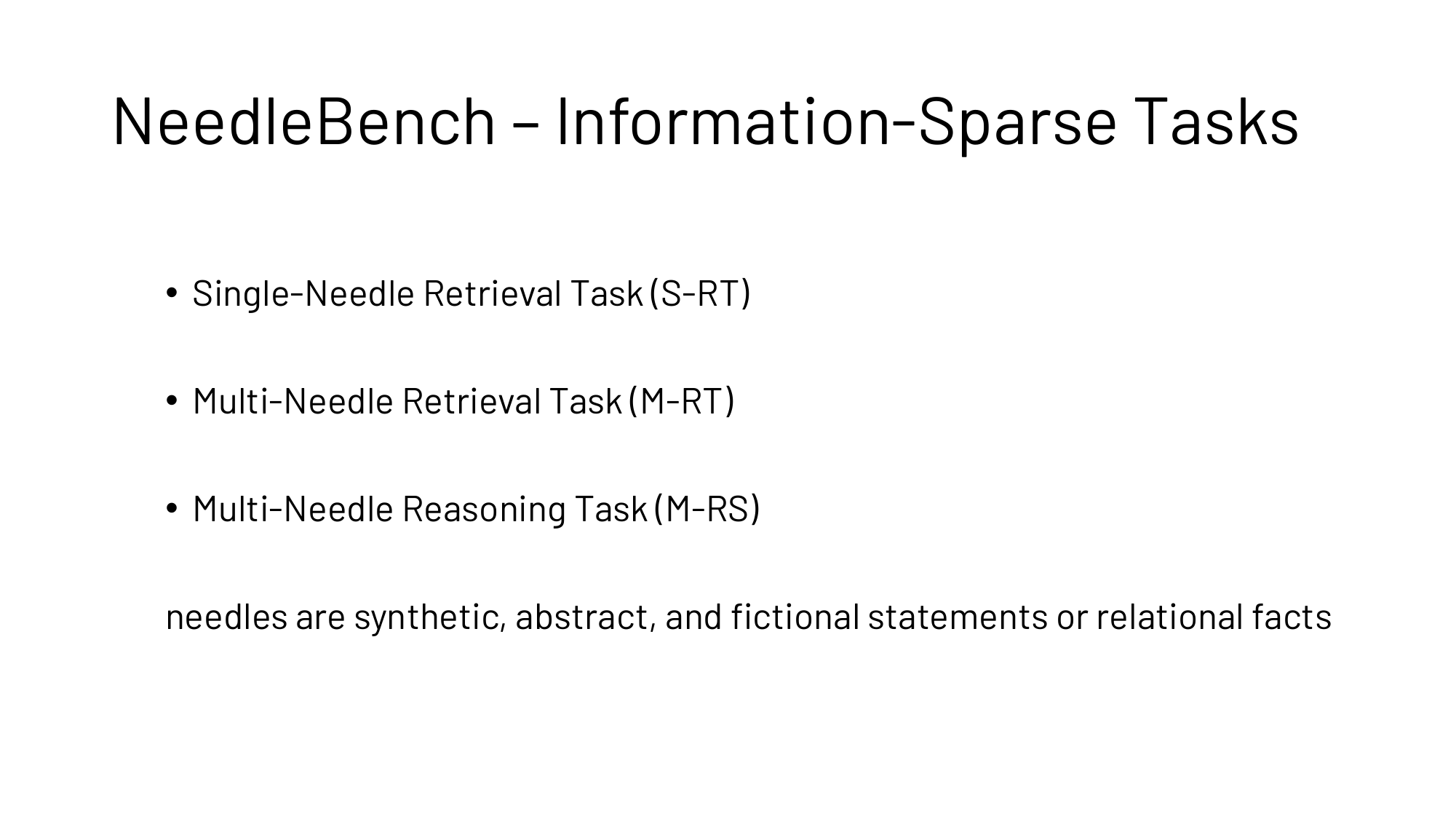

# NeedleBench – Information-Sparse Tasks

Single-Needle Retrieval Task (S-RT)

Multi-Needle Retrieval Task (M-RT)

Multi-Needle Reasoning Task (M-RS)

needles are synthetic, abstract, and fictional statements or relational facts